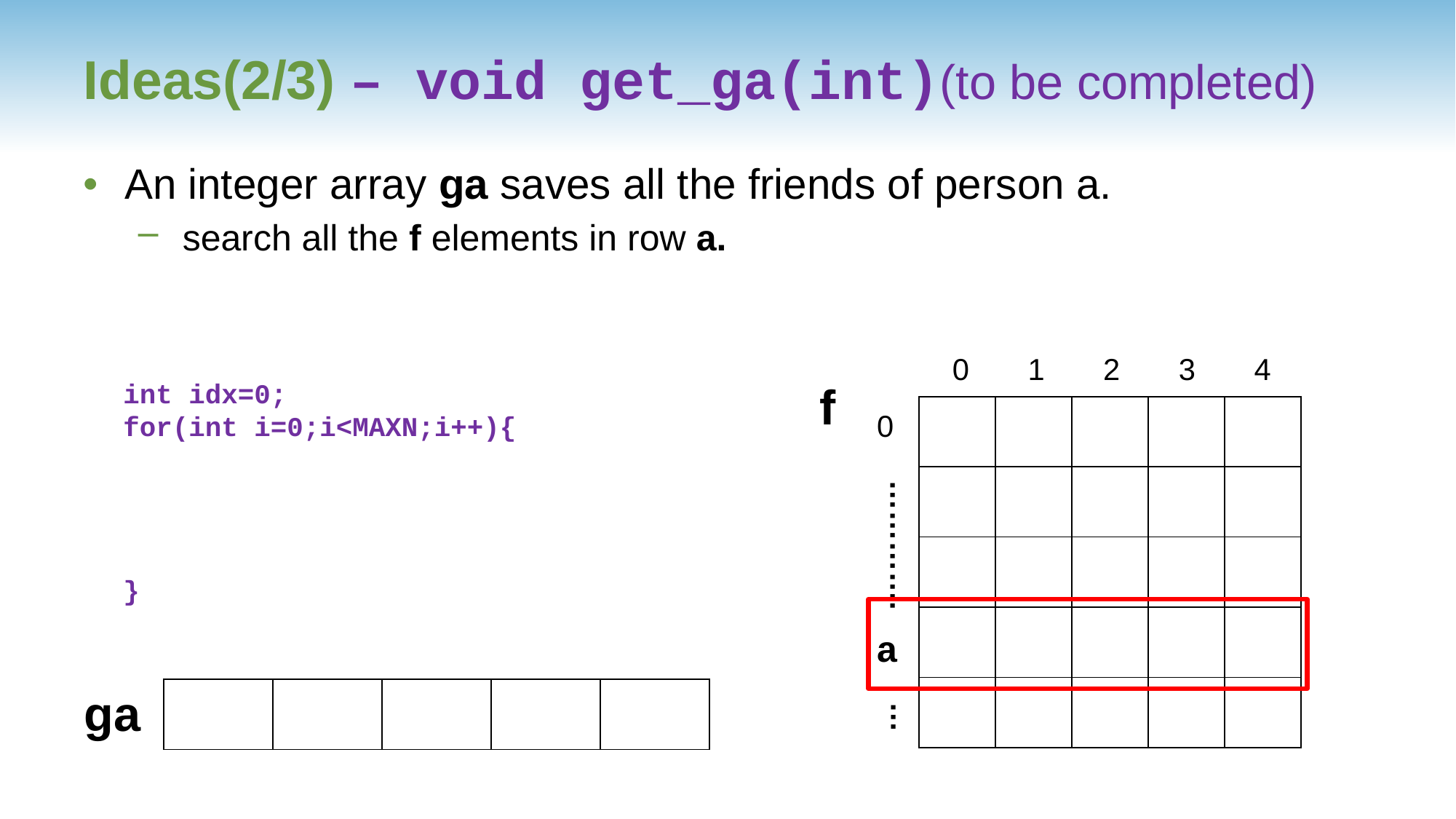

# Ideas(2/3) – void get_ga(int)(to be completed)
An integer array ga saves all the friends of person a.
 search all the f elements in row a.
  0       1       2       3       4
0

a

………….
…
int idx=0;
for(int i=0;i<MAXN;i++){

}

f
|  |  |  |  |  |
| --- | --- | --- | --- | --- |
|  |  |  |  |  |
|  |  |  |  |  |
|  |  |  |  |  |
|  |  |  |  |  |

ga
|  |  |  |  |  |
| --- | --- | --- | --- | --- |